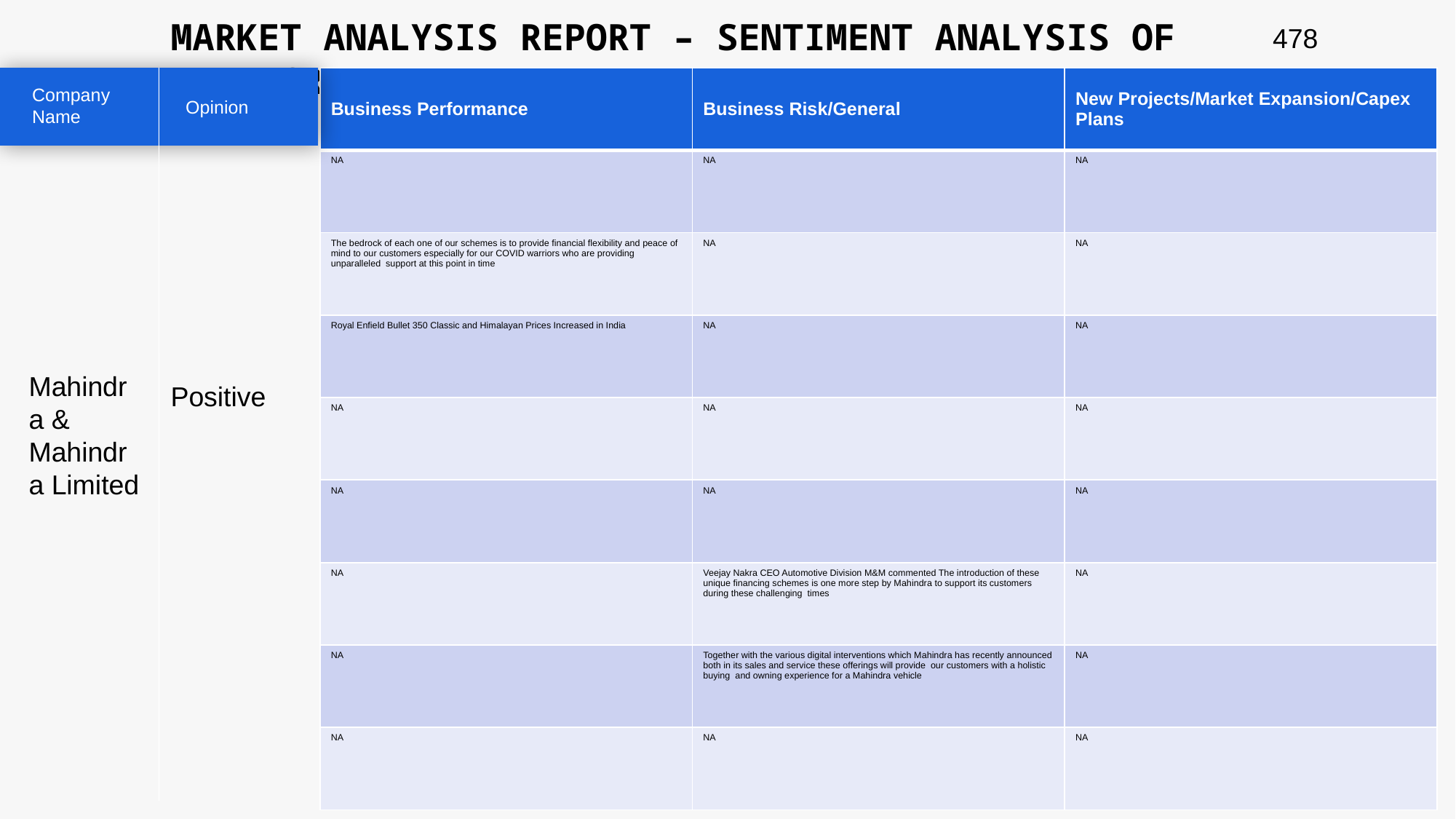

MARKET ANALYSIS REPORT – SENTIMENT ANALYSIS OF PEER GROUP
478

| Business Performance | Business Risk/General | New Projects/Market Expansion/Capex Plans |
| --- | --- | --- |
| NA | NA | NA |
| The bedrock of each one of our schemes is to provide financial flexibility and peace of mind to our customers especially for our COVID warriors who are providing unparalleled support at this point in time | NA | NA |
| Royal Enfield Bullet 350 Classic and Himalayan Prices Increased in India | NA | NA |
| NA | NA | NA |
| NA | NA | NA |
| NA | Veejay Nakra CEO Automotive Division M&M commented The introduction of these unique financing schemes is one more step by Mahindra to support its customers during these challenging times | NA |
| NA | Together with the various digital interventions which Mahindra has recently announced both in its sales and service these offerings will provide our customers with a holistic buying and owning experience for a Mahindra vehicle | NA |
| NA | NA | NA |
Company Name
Opinion
Mahindra & Mahindra Limited
Positive